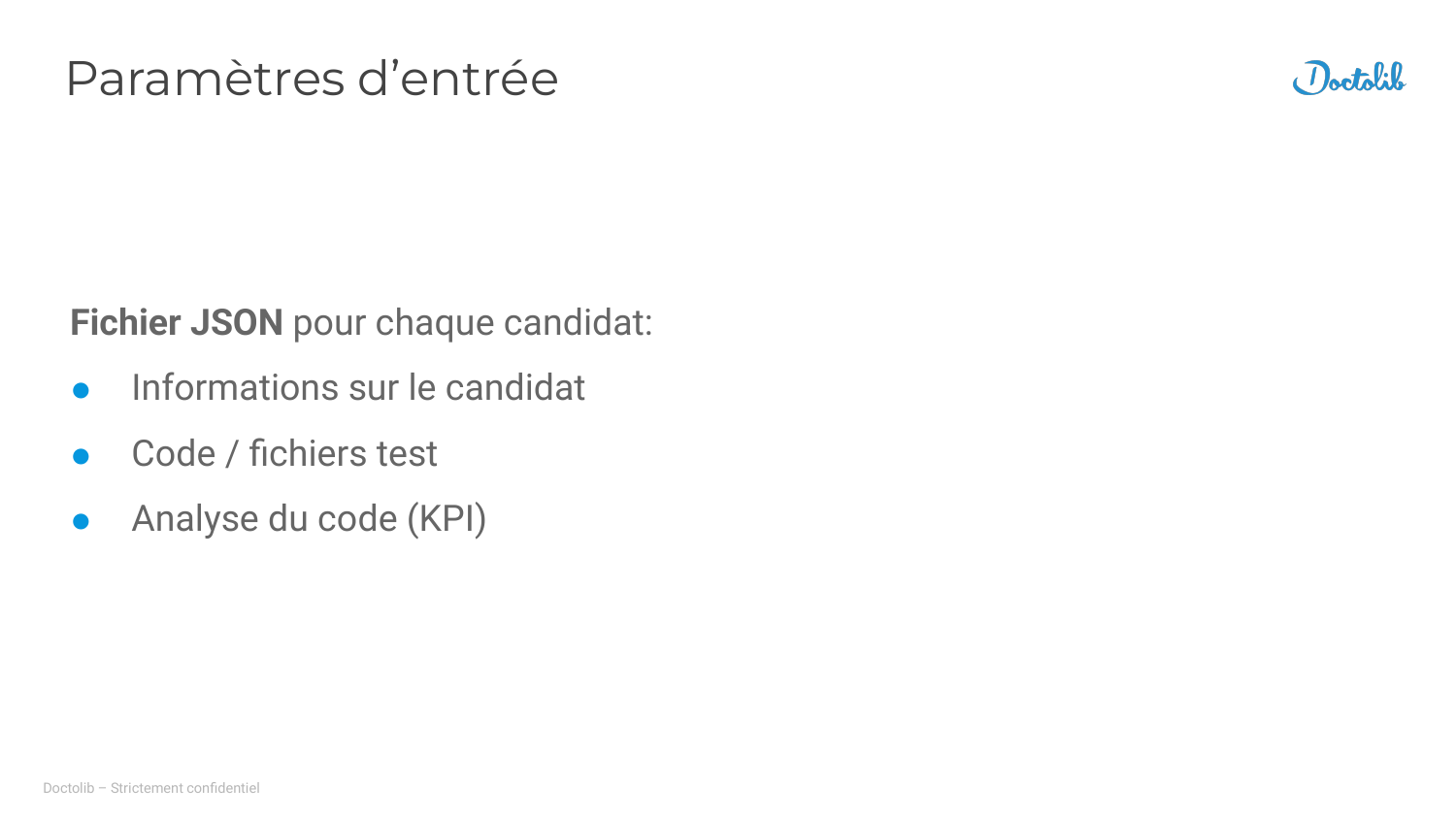

# Paramètres d’entrée
Fichier JSON pour chaque candidat:
 Informations sur le candidat
 Code / fichiers test
 Analyse du code (KPI)